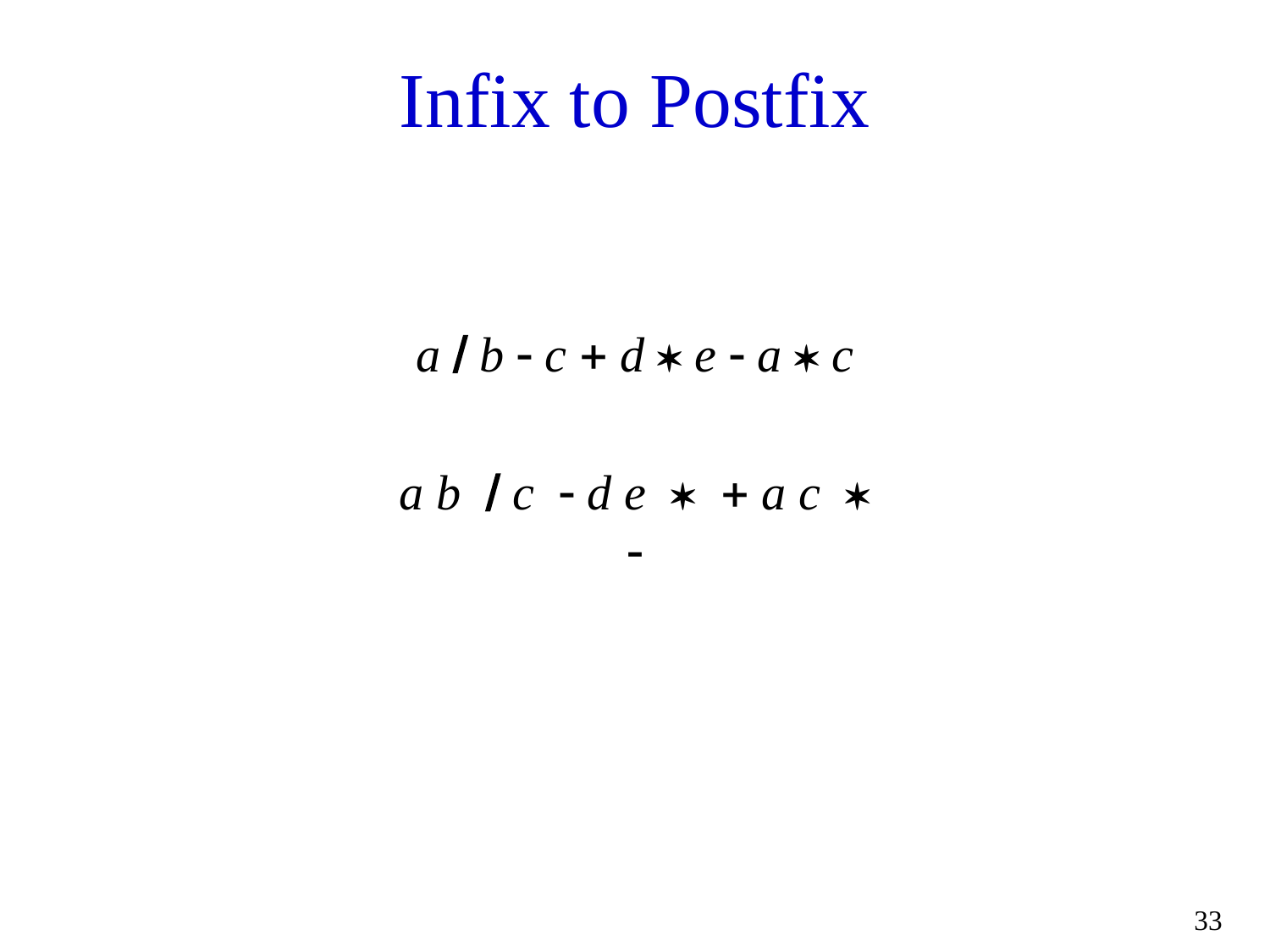

# Infix to Postfix
a / b − c + d ∗ e − a ∗ c

a b / c − d e ∗ + a c ∗ −
33